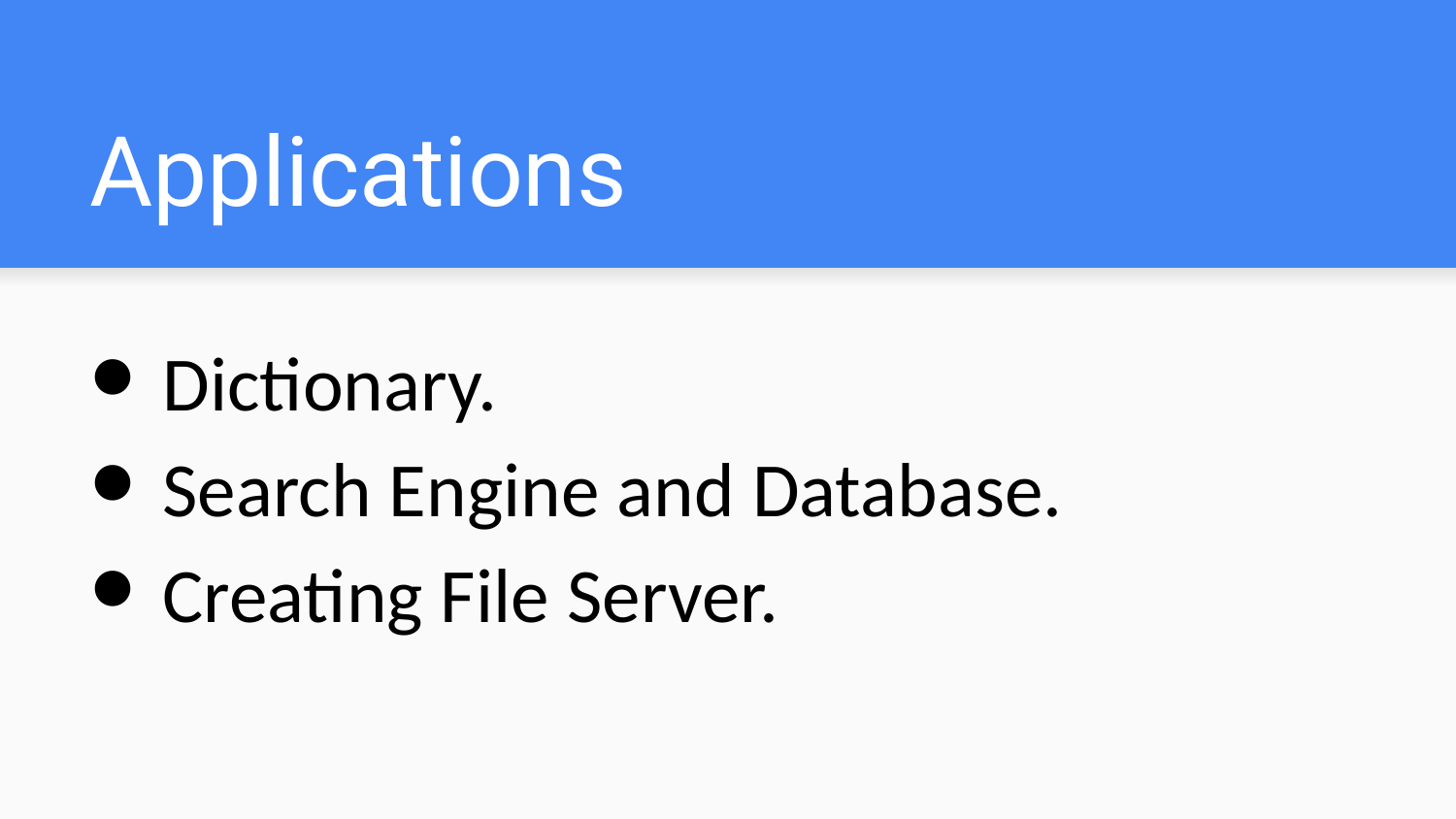

# Applications
Dictionary.
Search Engine and Database.
Creating File Server.